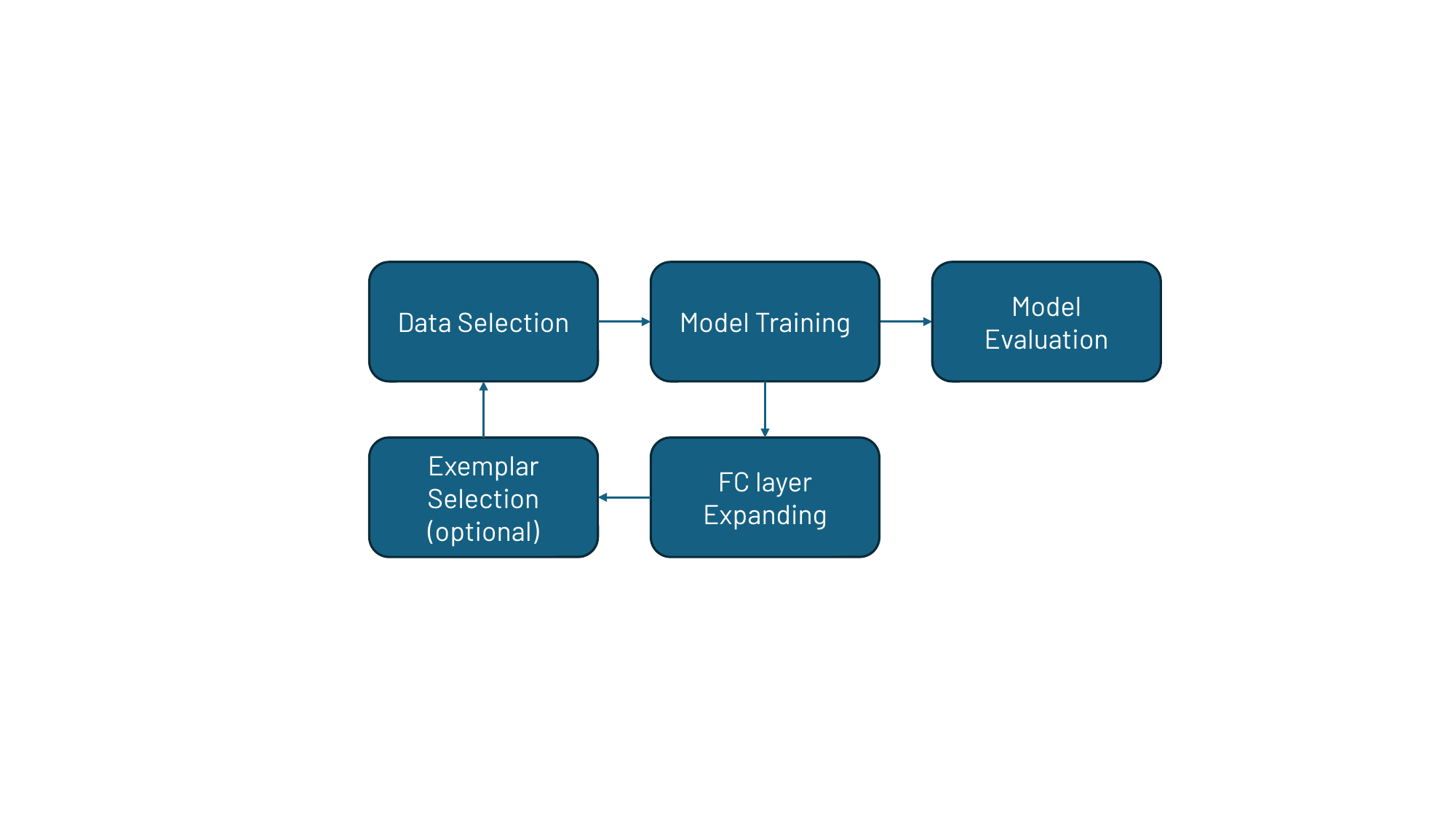

Data Selection
Model Training
Model Evaluation
Exemplar Selection (optional)
FC layer Expanding